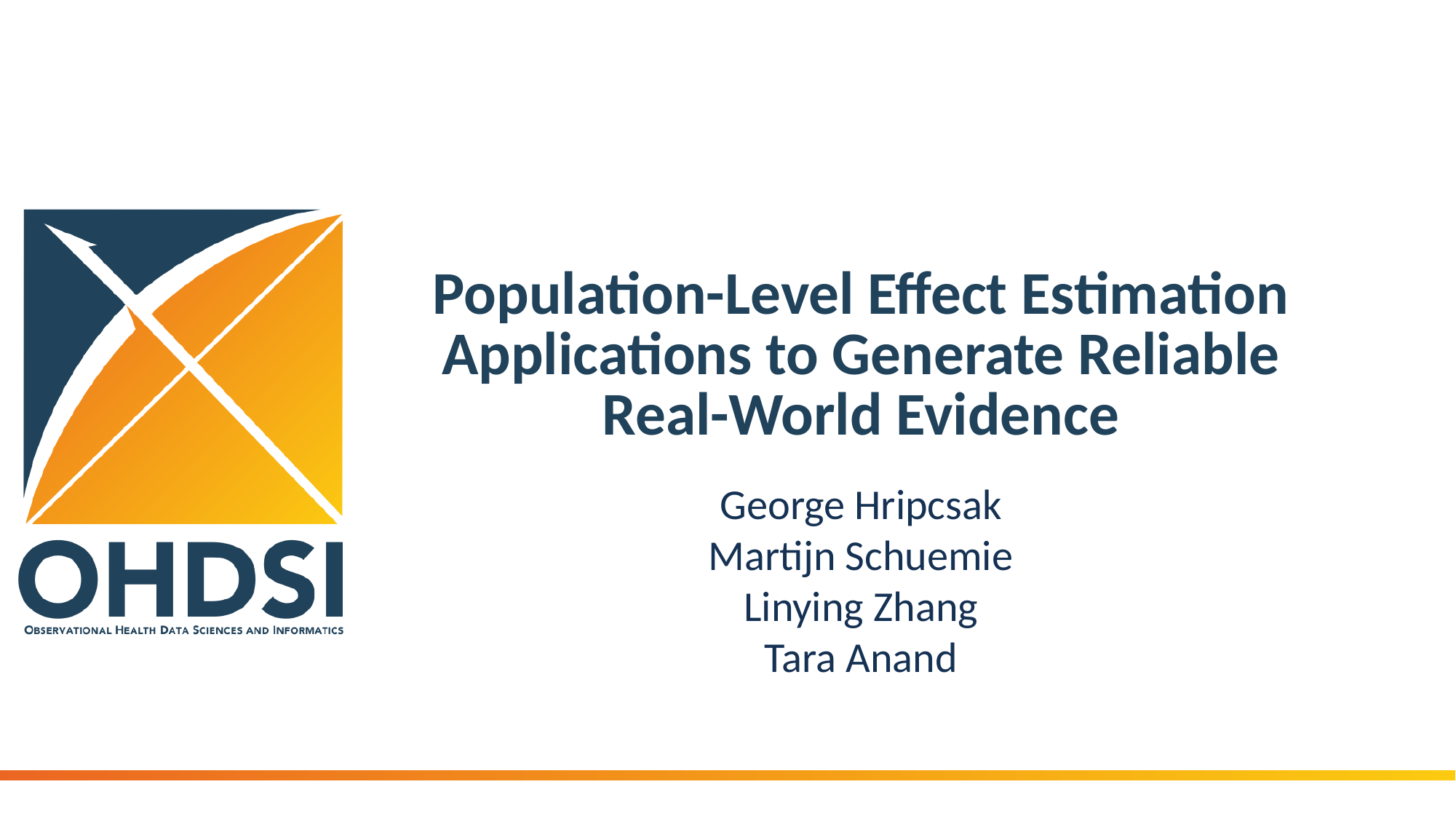

# Population-Level Effect Estimation Applications to Generate Reliable Real-World Evidence
George Hripcsak
Martijn Schuemie
Linying Zhang
Tara Anand